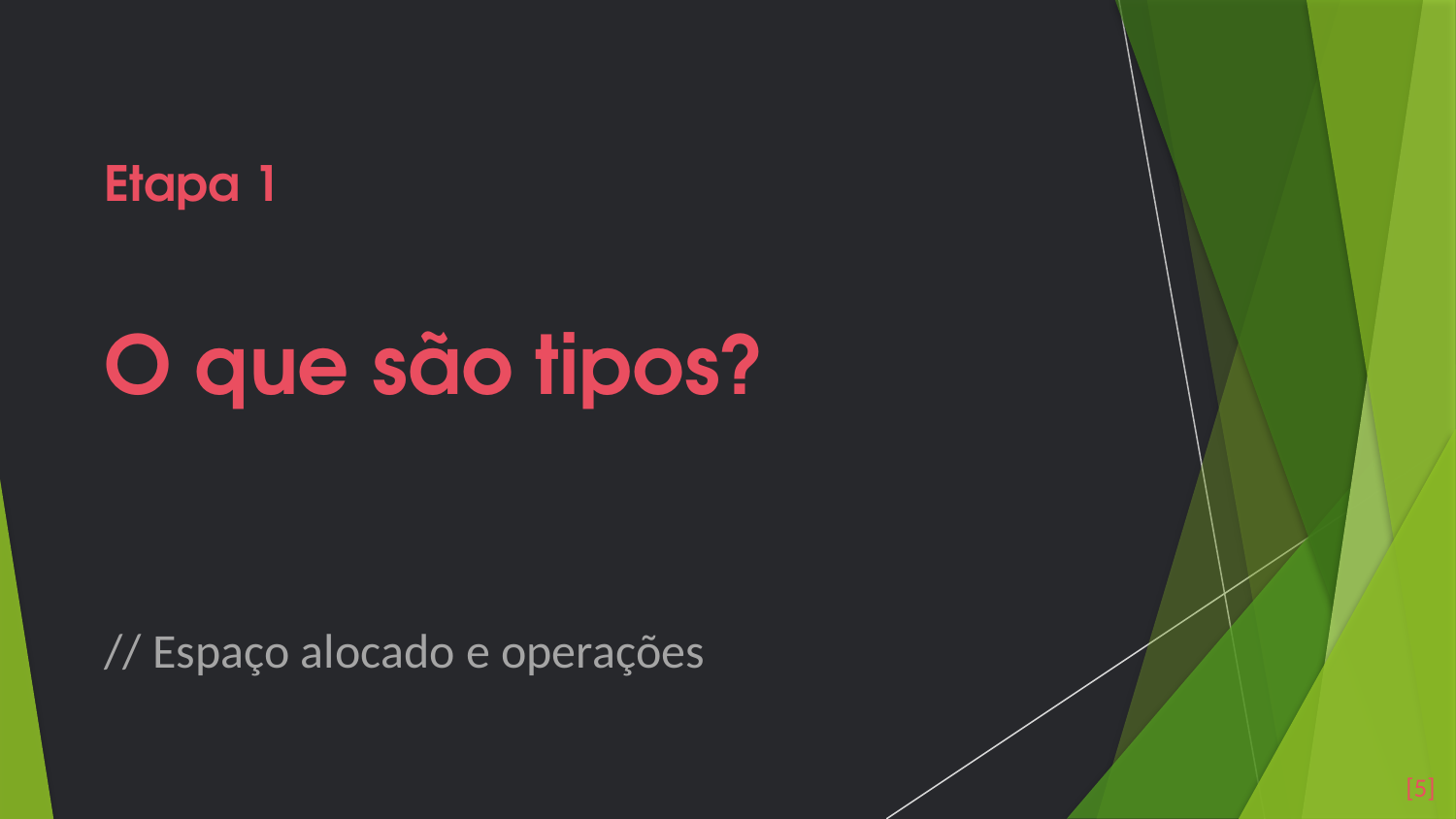

Etapa 1
O que são tipos?
// Espaço alocado e operações
[5]